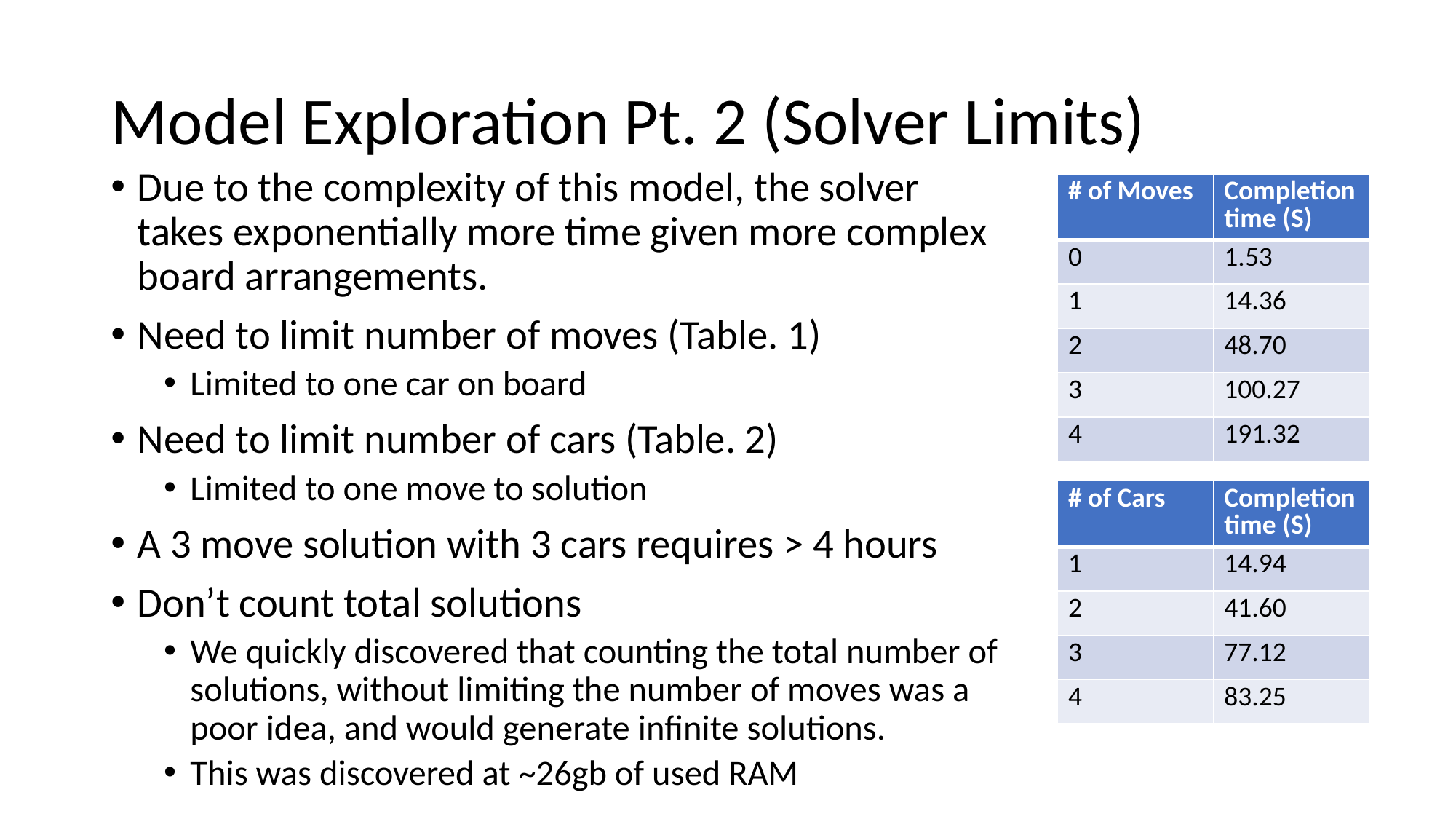

# Model Exploration Pt. 2 (Solver Limits)
Due to the complexity of this model, the solver takes exponentially more time given more complex board arrangements.
Need to limit number of moves (Table. 1)
Limited to one car on board
Need to limit number of cars (Table. 2)
Limited to one move to solution
A 3 move solution with 3 cars requires > 4 hours
Don’t count total solutions
We quickly discovered that counting the total number of solutions, without limiting the number of moves was a poor idea, and would generate infinite solutions.
This was discovered at ~26gb of used RAM

| # of Moves | Completion time (S) |
| --- | --- |
| 0 | 1.53 |
| 1 | 14.36 |
| 2 | 48.70 |
| 3 | 100.27 |
| 4 | 191.32 |
| # of Cars | Completion time (S) |
| --- | --- |
| 1 | 14.94 |
| 2 | 41.60 |
| 3 | 77.12 |
| 4 | 83.25 |